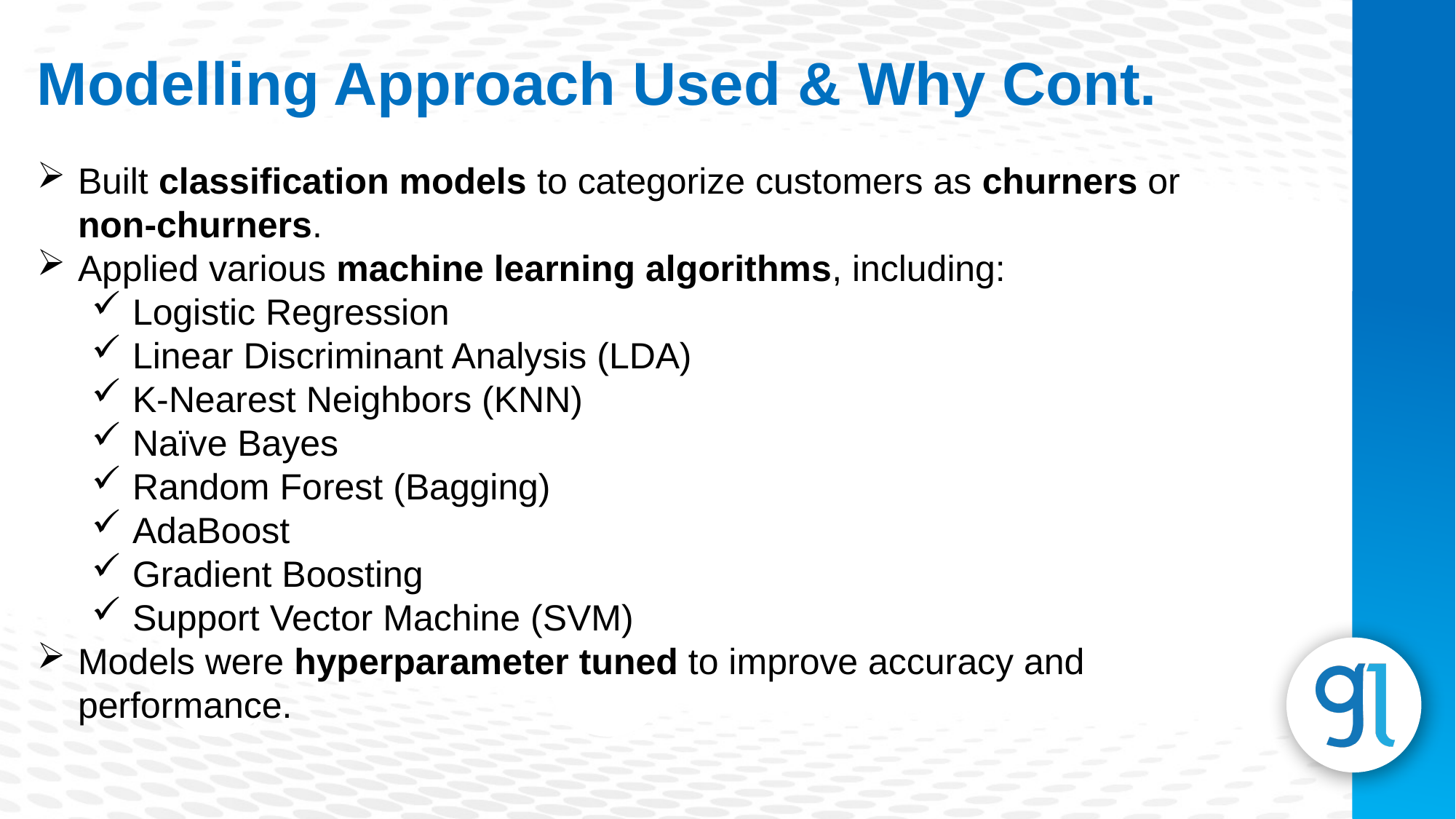

Modelling Approach Used & Why Cont.
Built classification models to categorize customers as churners or non-churners.
Applied various machine learning algorithms, including:
Logistic Regression
Linear Discriminant Analysis (LDA)
K-Nearest Neighbors (KNN)
Naïve Bayes
Random Forest (Bagging)
AdaBoost
Gradient Boosting
Support Vector Machine (SVM)
Models were hyperparameter tuned to improve accuracy and performance.
Subheading

Lorem Ipsum is simply dummy text of the printing and typesetting industry.